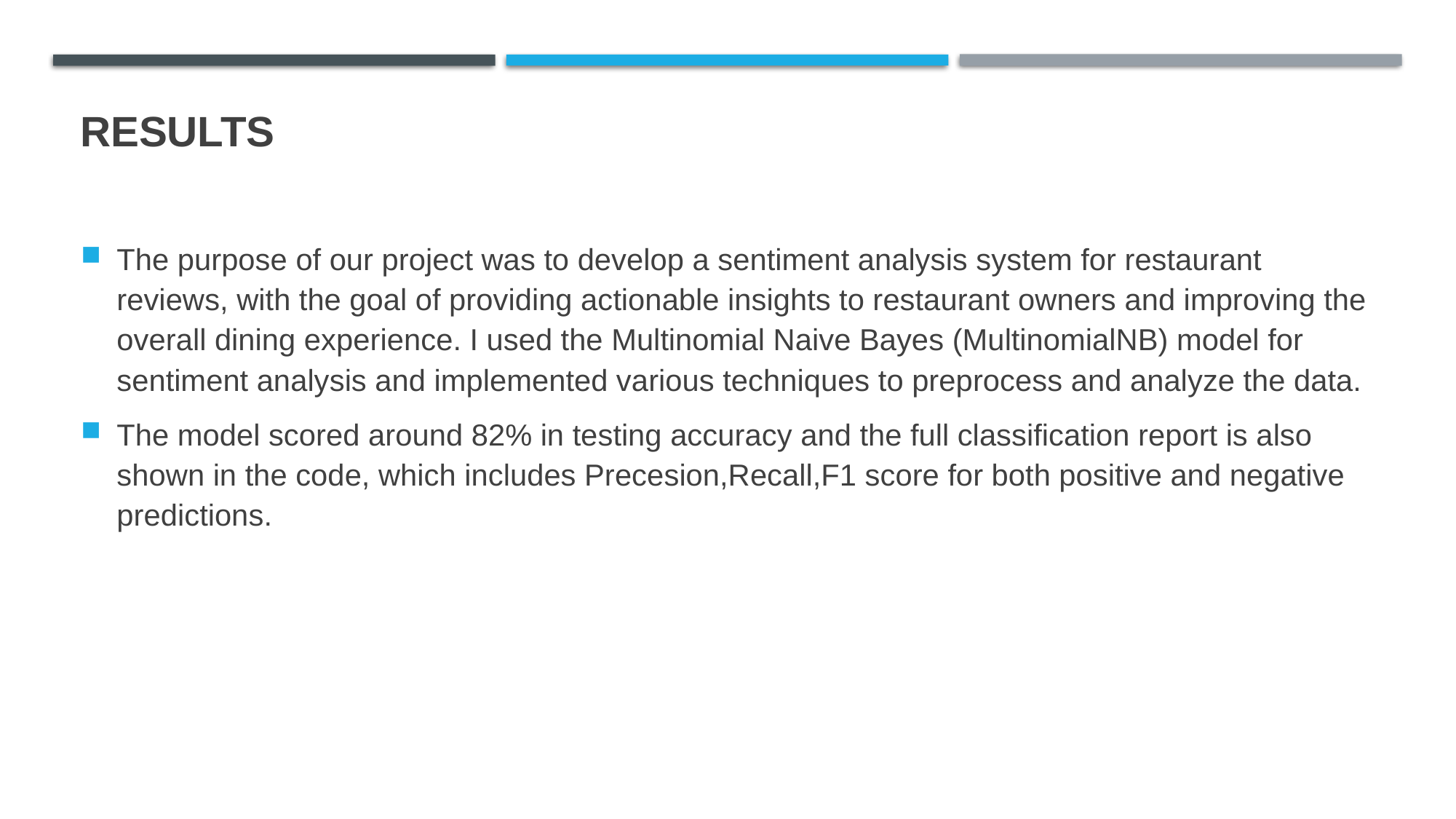

# Results
The purpose of our project was to develop a sentiment analysis system for restaurant reviews, with the goal of providing actionable insights to restaurant owners and improving the overall dining experience. I used the Multinomial Naive Bayes (MultinomialNB) model for sentiment analysis and implemented various techniques to preprocess and analyze the data.
The model scored around 82% in testing accuracy and the full classification report is also shown in the code, which includes Precesion,Recall,F1 score for both positive and negative predictions.